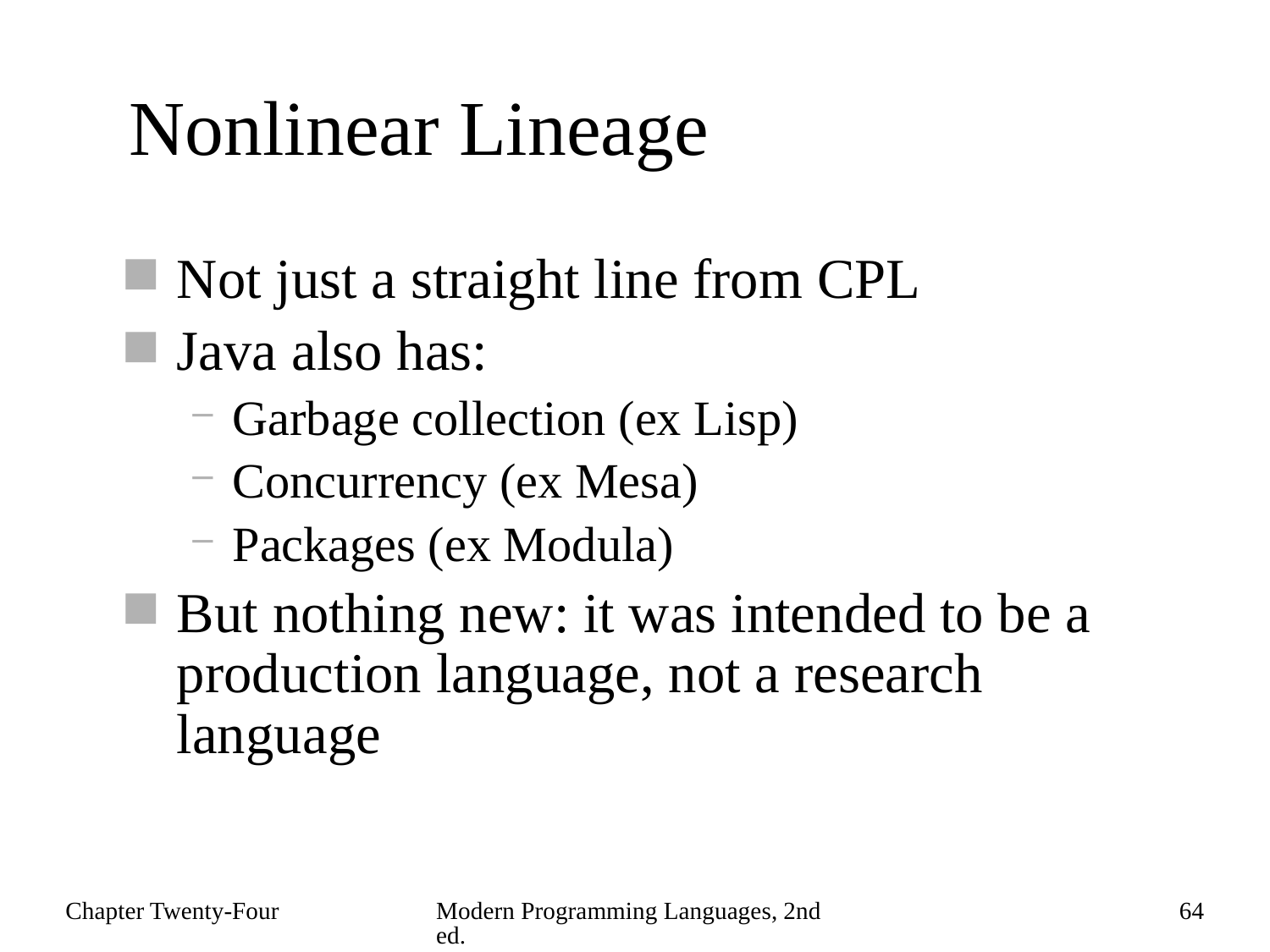

# Nonlinear Lineage
Not just a straight line from CPL
Java also has:
Garbage collection (ex Lisp)
Concurrency (ex Mesa)
Packages (ex Modula)
But nothing new: it was intended to be a production language, not a research language
Chapter Twenty-Four
Modern Programming Languages, 2nd ed.
64